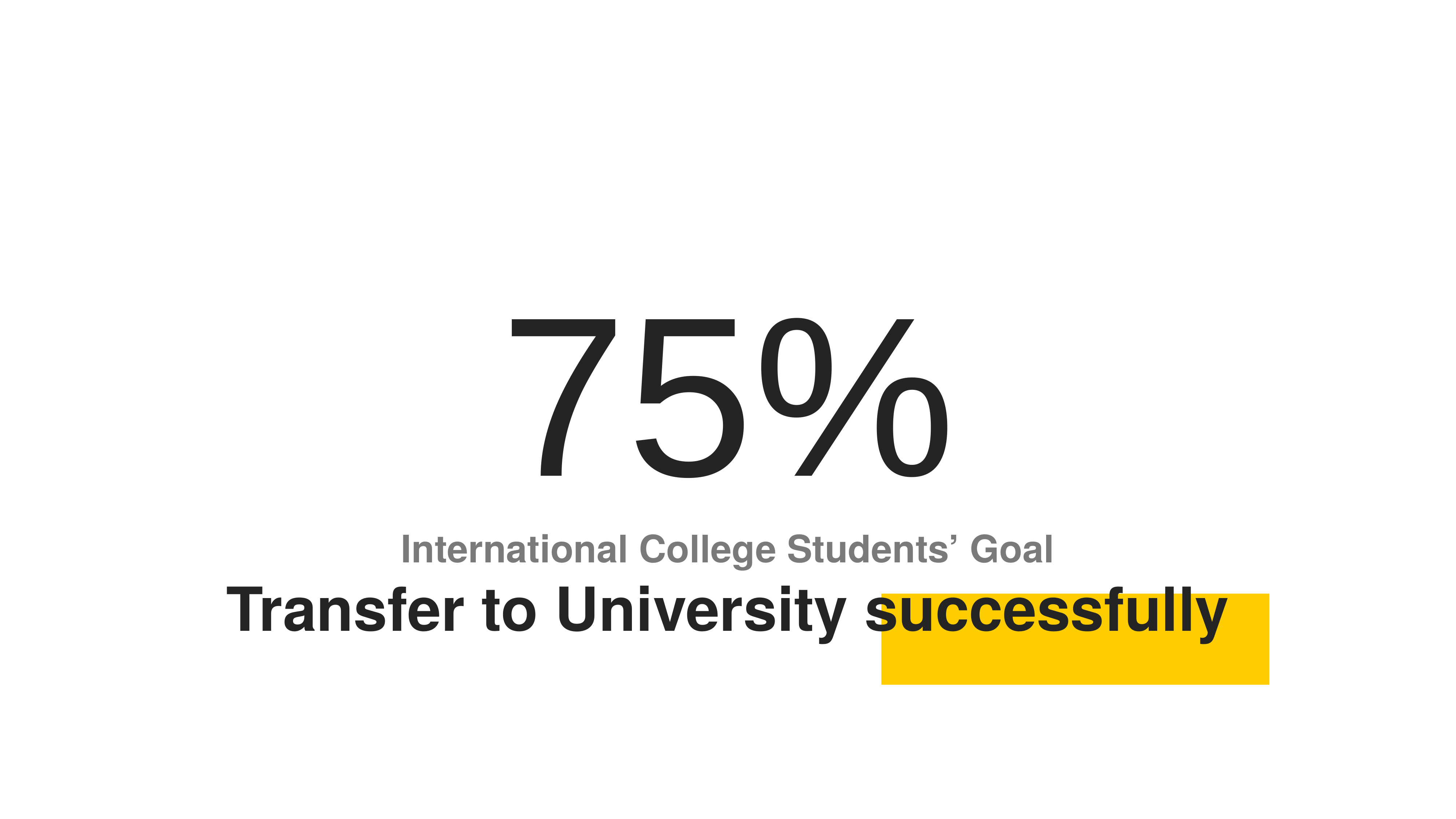

75%

International College Students’ Goal
Transfer to University successfully